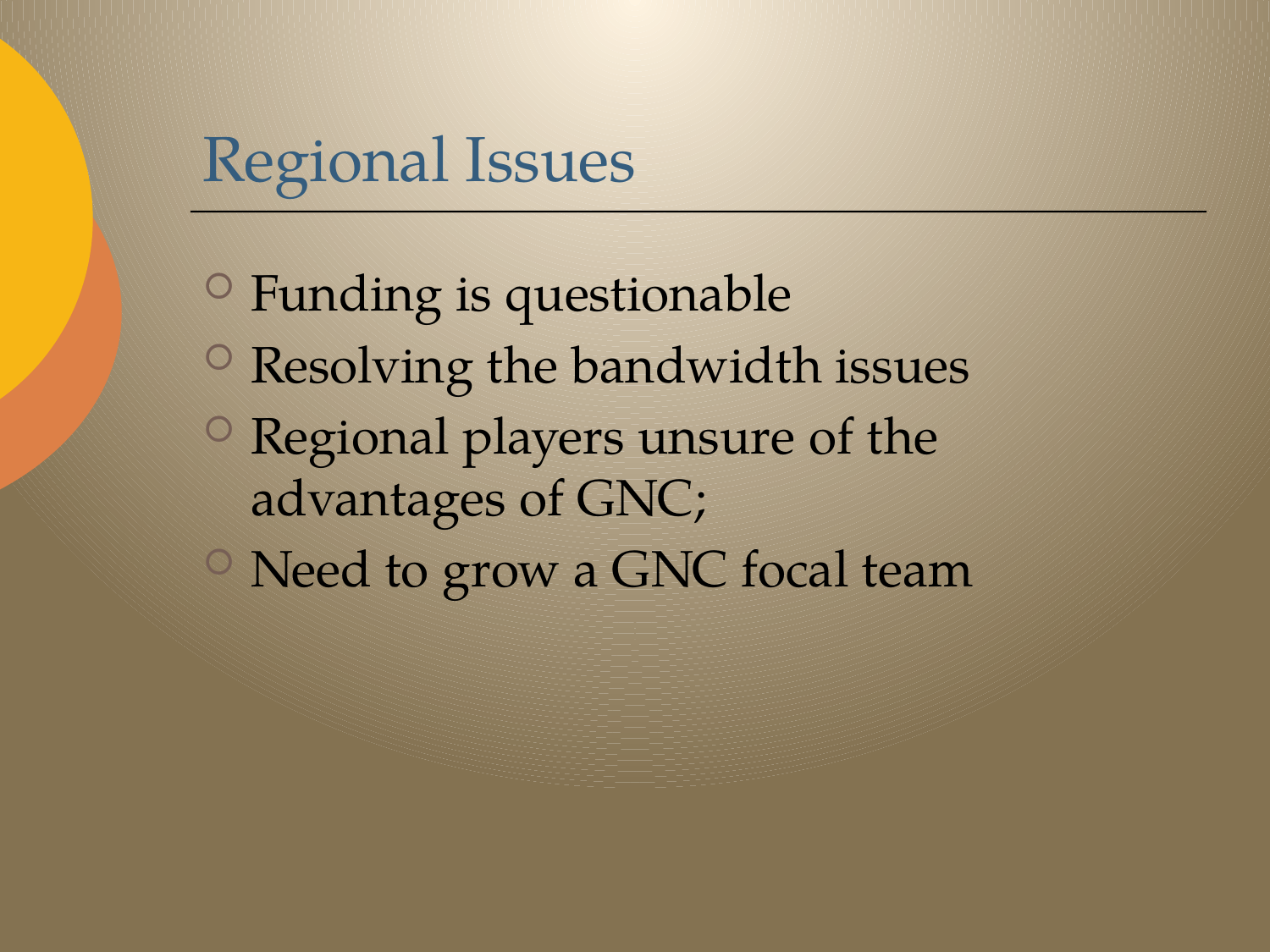

# Regional Issues
Funding is questionable
Resolving the bandwidth issues
Regional players unsure of the advantages of GNC;
Need to grow a GNC focal team